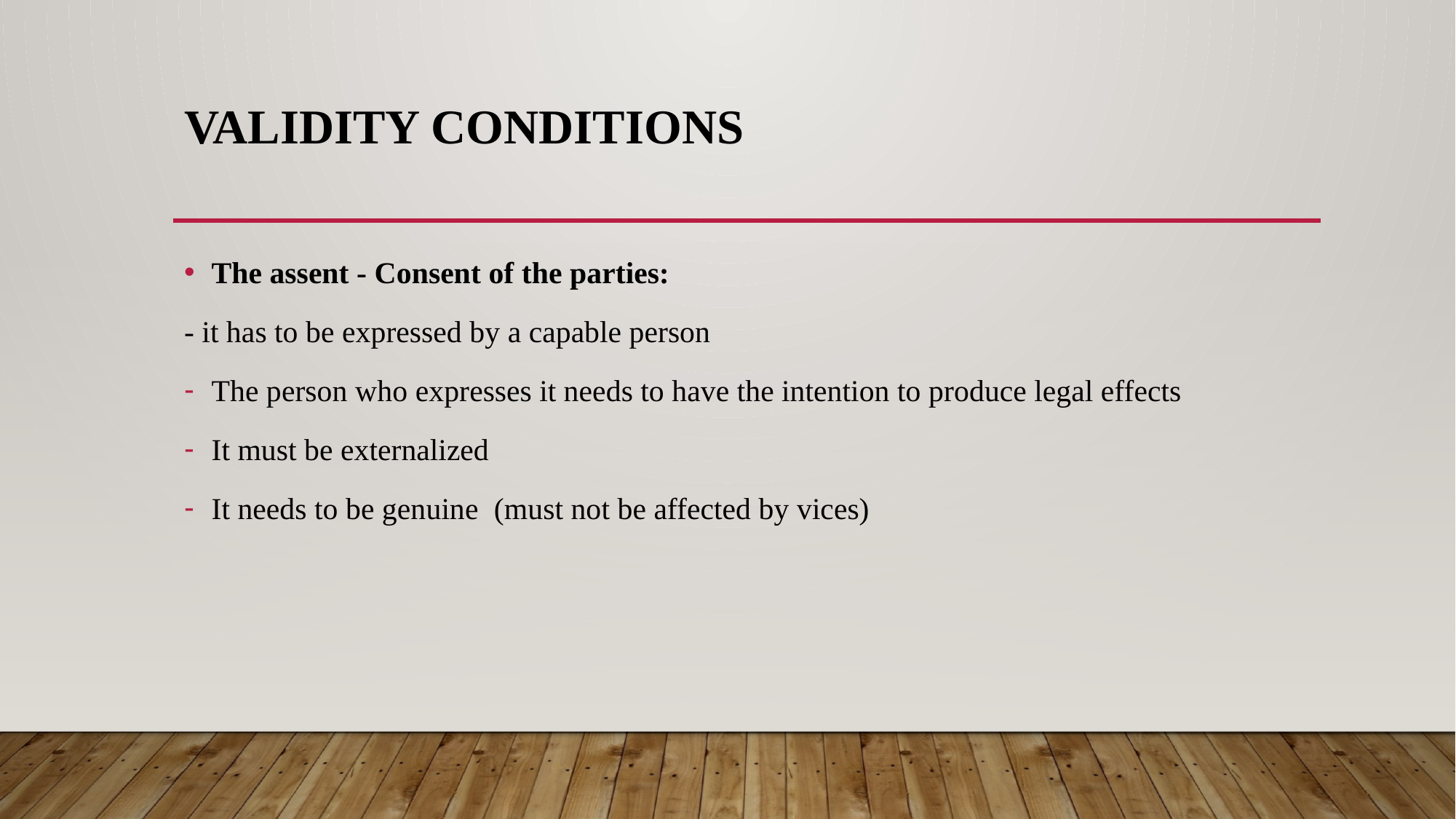

# Validity conditions
The assent - Consent of the parties:
- it has to be expressed by a capable person
The person who expresses it needs to have the intention to produce legal effects
It must be externalized
It needs to be genuine  (must not be affected by vices)